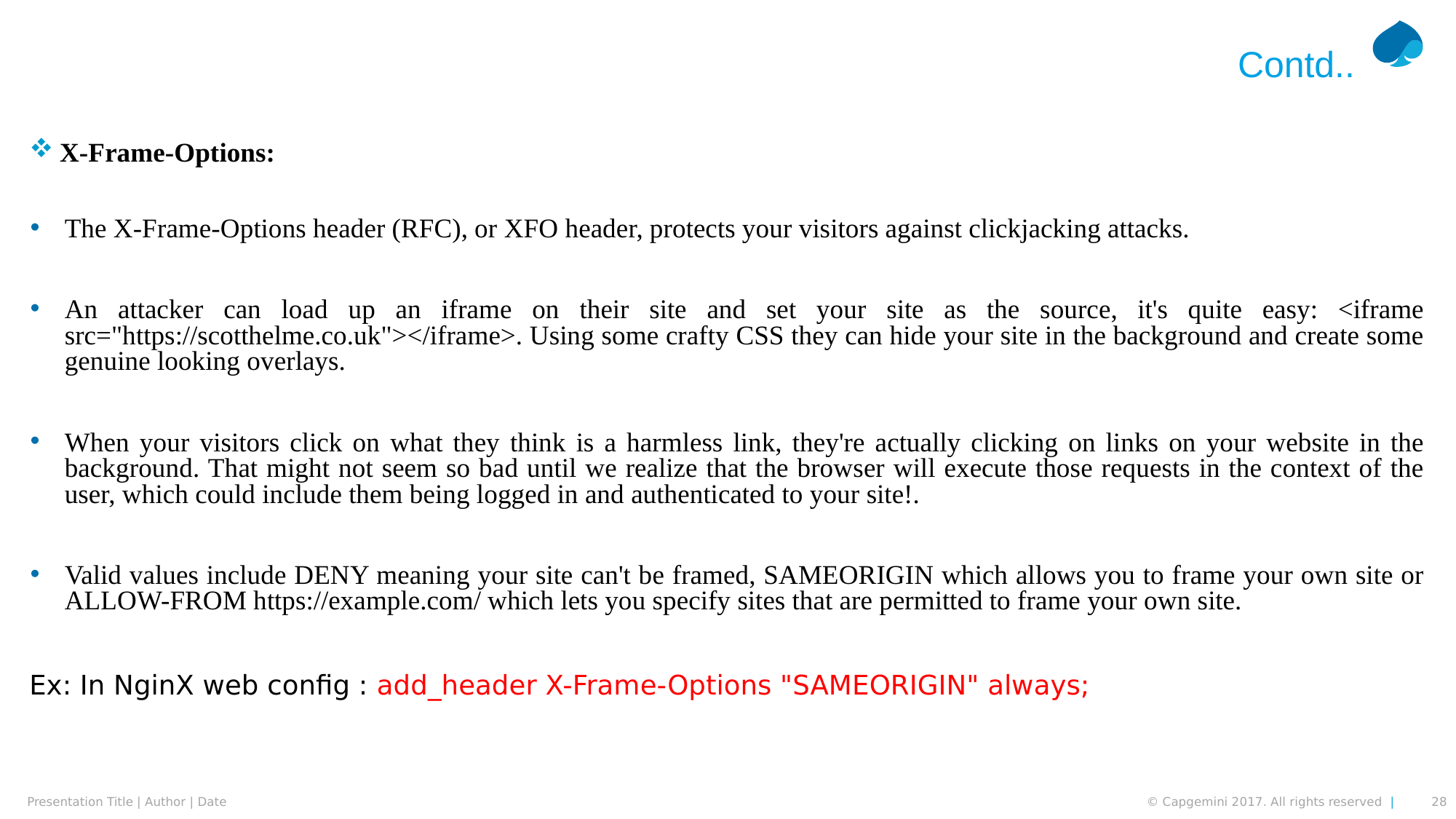

# Contd..
X-Frame-Options:

The X-Frame-Options header (RFC), or XFO header, protects your visitors against clickjacking attacks.

An attacker can load up an iframe on their site and set your site as the source, it's quite easy: <iframe src="https://scotthelme.co.uk"></iframe>. Using some crafty CSS they can hide your site in the background and create some genuine looking overlays.

When your visitors click on what they think is a harmless link, they're actually clicking on links on your website in the background. That might not seem so bad until we realize that the browser will execute those requests in the context of the user, which could include them being logged in and authenticated to your site!.

Valid values include DENY meaning your site can't be framed, SAMEORIGIN which allows you to frame your own site or ALLOW-FROM https://example.com/ which lets you specify sites that are permitted to frame your own site.

Ex: In NginX web config : add_header X-Frame-Options "SAMEORIGIN" always;